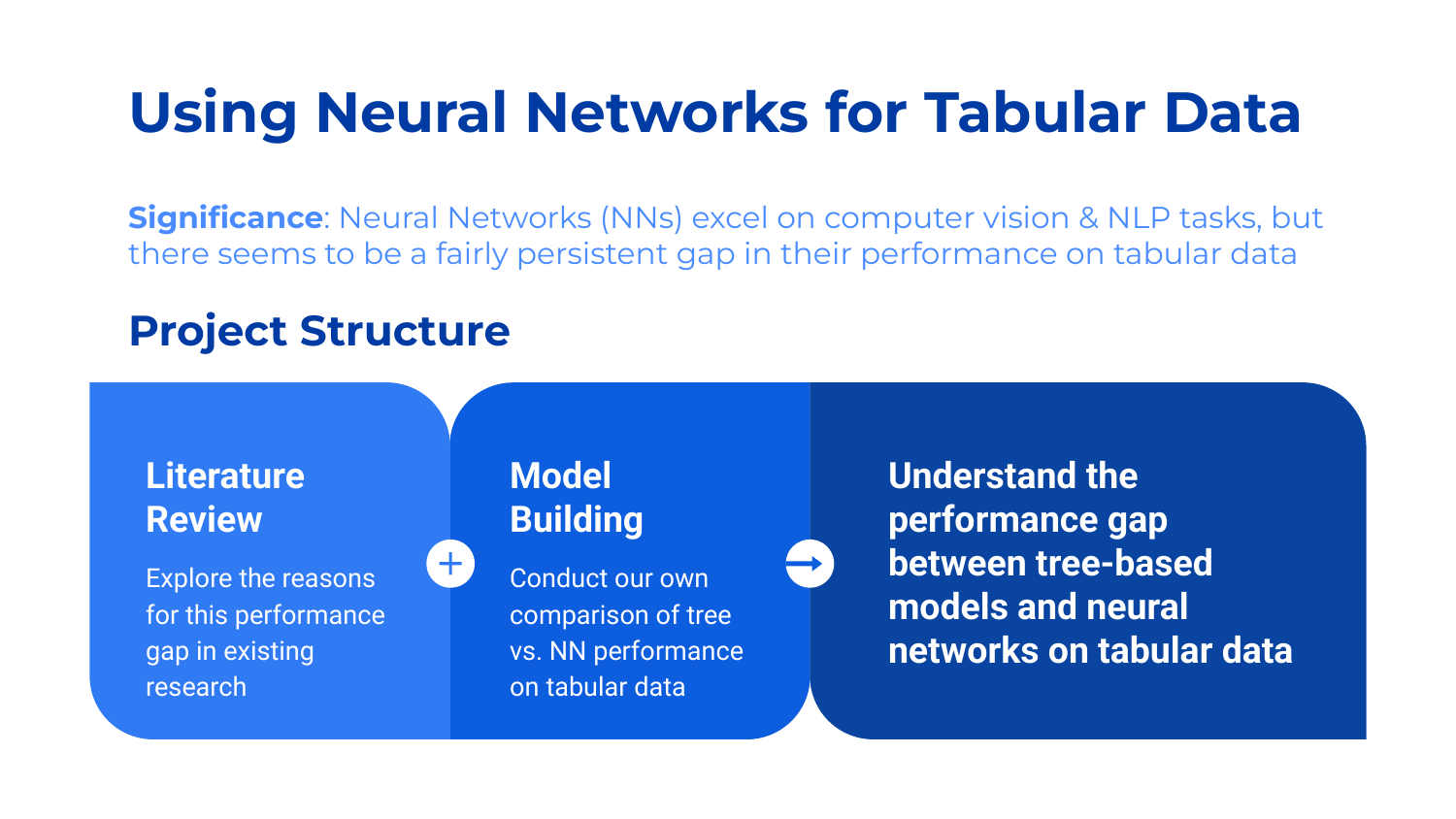

# Using Neural Networks for Tabular Data
Significance: Neural Networks (NNs) excel on computer vision & NLP tasks, but there seems to be a fairly persistent gap in their performance on tabular data
Project Structure

Literature Review
Explore the reasons for this performance gap in existing research

Model Building
Conduct our own comparison of tree vs. NN performance on tabular data

Understand the performance gap between tree-based models and neural networks on tabular data